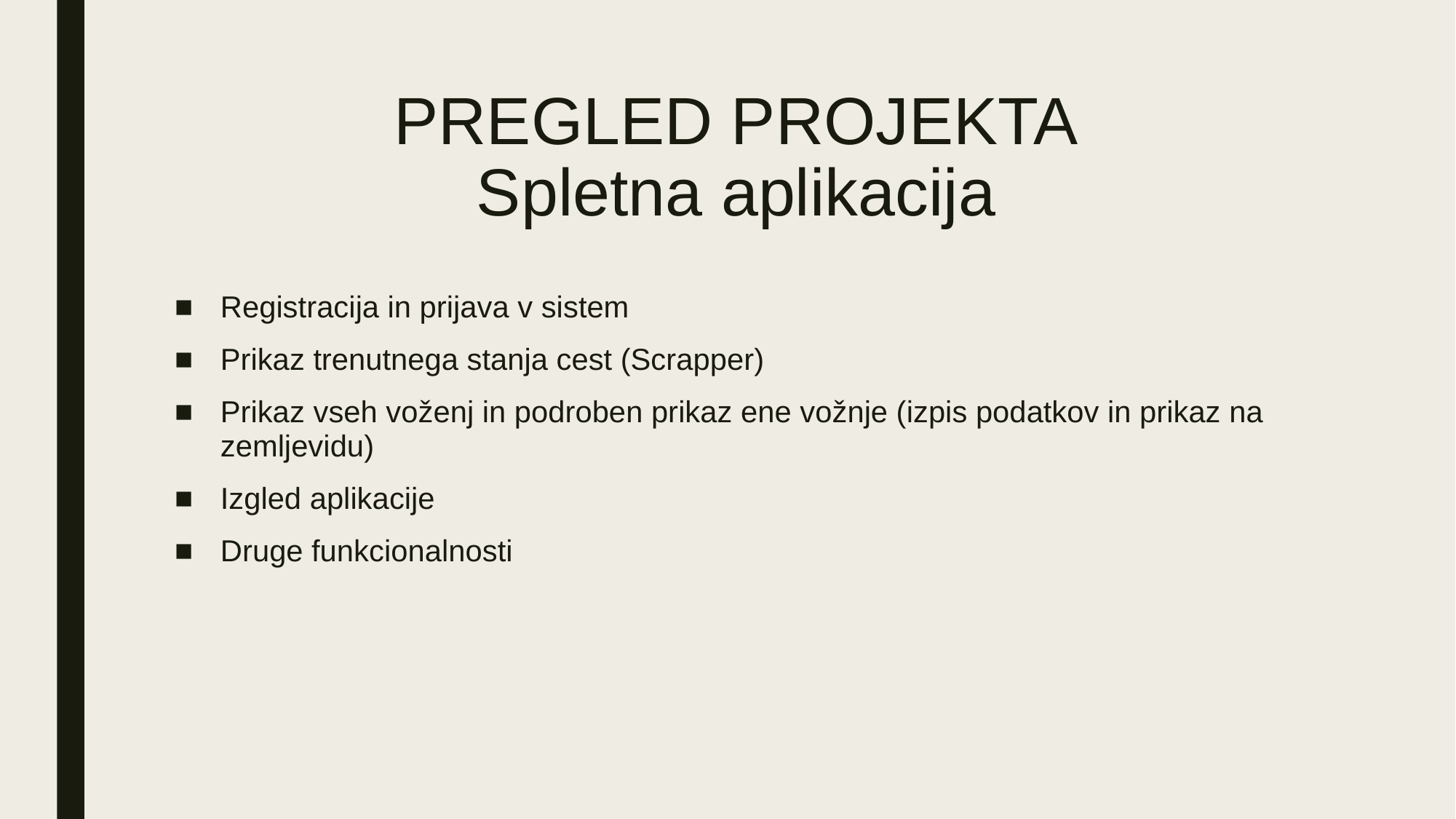

# PREGLED PROJEKTA Spletna aplikacija
Registracija in prijava v sistem
Prikaz trenutnega stanja cest (Scrapper)
Prikaz vseh voženj in podroben prikaz ene vožnje (izpis podatkov in prikaz na zemljevidu)
Izgled aplikacije
Druge funkcionalnosti